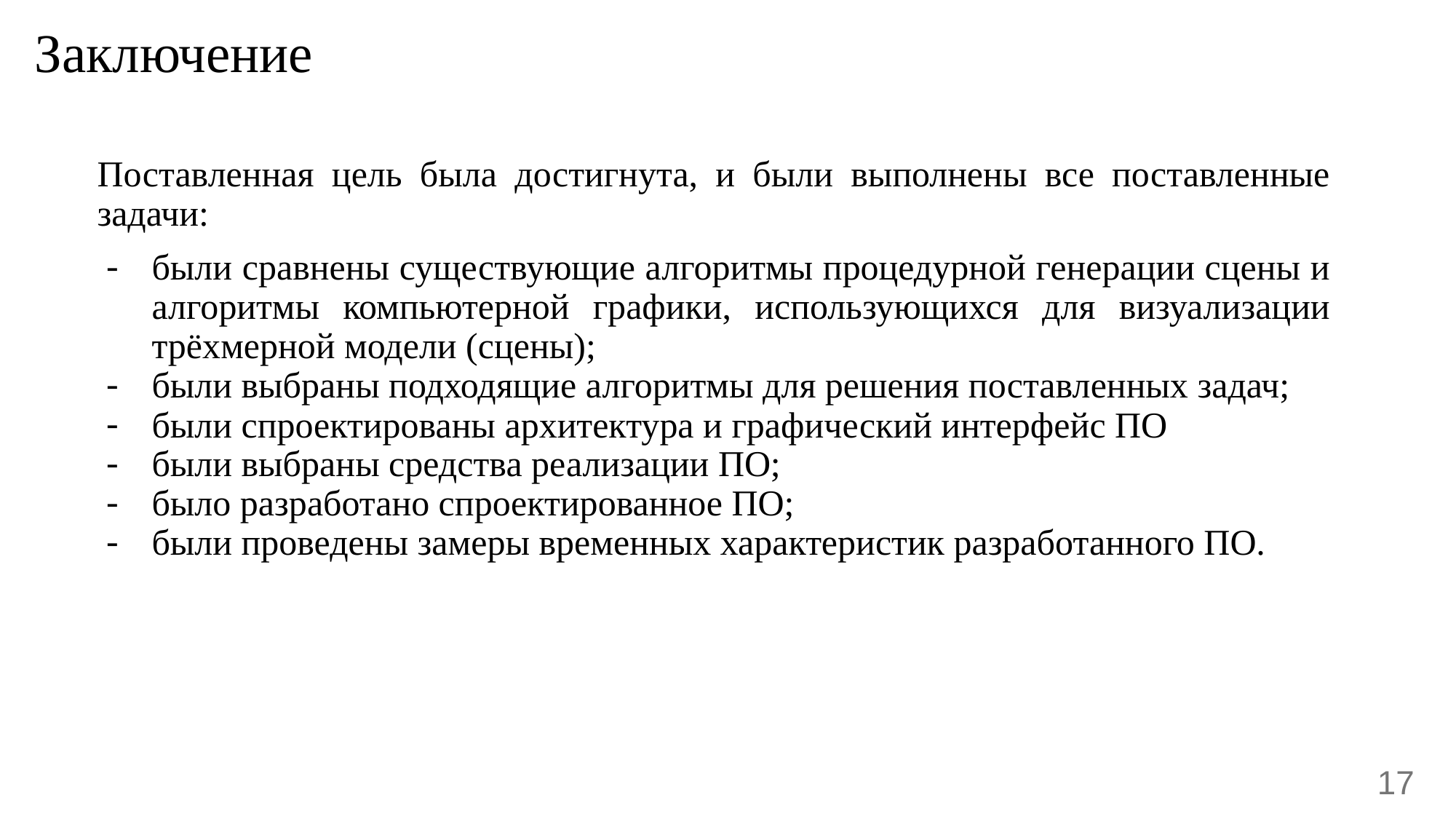

# Заключение
Поставленная цель была достигнута, и были выполнены все поставленные задачи:
были сравнены существующие алгоритмы процедурной генерации сцены и алгоритмы компьютерной графики, использующихся для визуализации трёхмерной модели (сцены);
были выбраны подходящие алгоритмы для решения поставленных задач;
были спроектированы архитектура и графический интерфейс ПО
были выбраны средства реализации ПО;
было разработано спроектированное ПО;
были проведены замеры временных характеристик разработанного ПО.
17